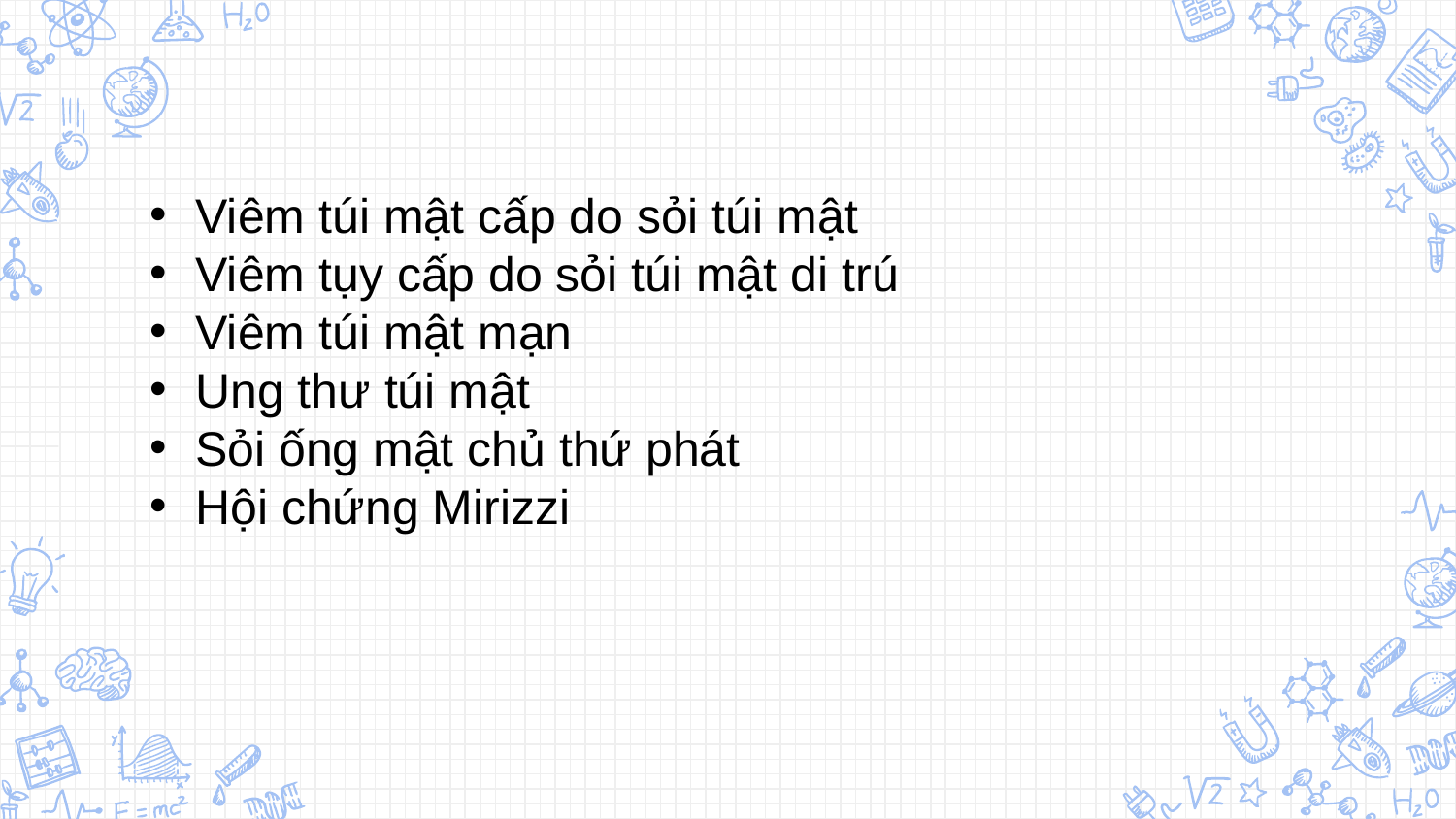

Viêm túi mật cấp do sỏi túi mật
Viêm tụy cấp do sỏi túi mật di trú
Viêm túi mật mạn
Ung thư túi mật
Sỏi ống mật chủ thứ phát
Hội chứng Mirizzi